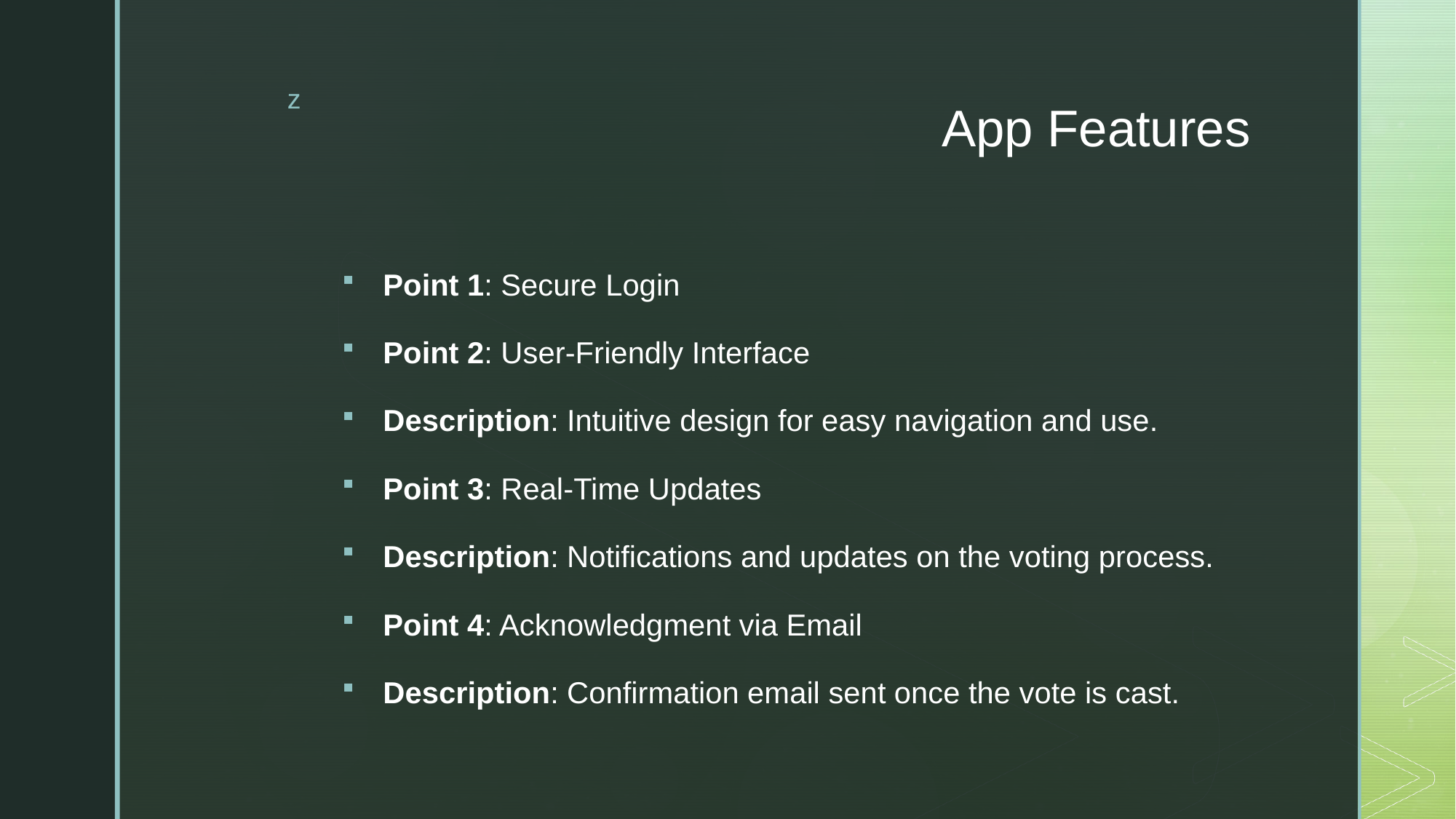

# App Features
Point 1: Secure Login
Point 2: User-Friendly Interface
Description: Intuitive design for easy navigation and use.
Point 3: Real-Time Updates
Description: Notifications and updates on the voting process.
Point 4: Acknowledgment via Email
Description: Confirmation email sent once the vote is cast.